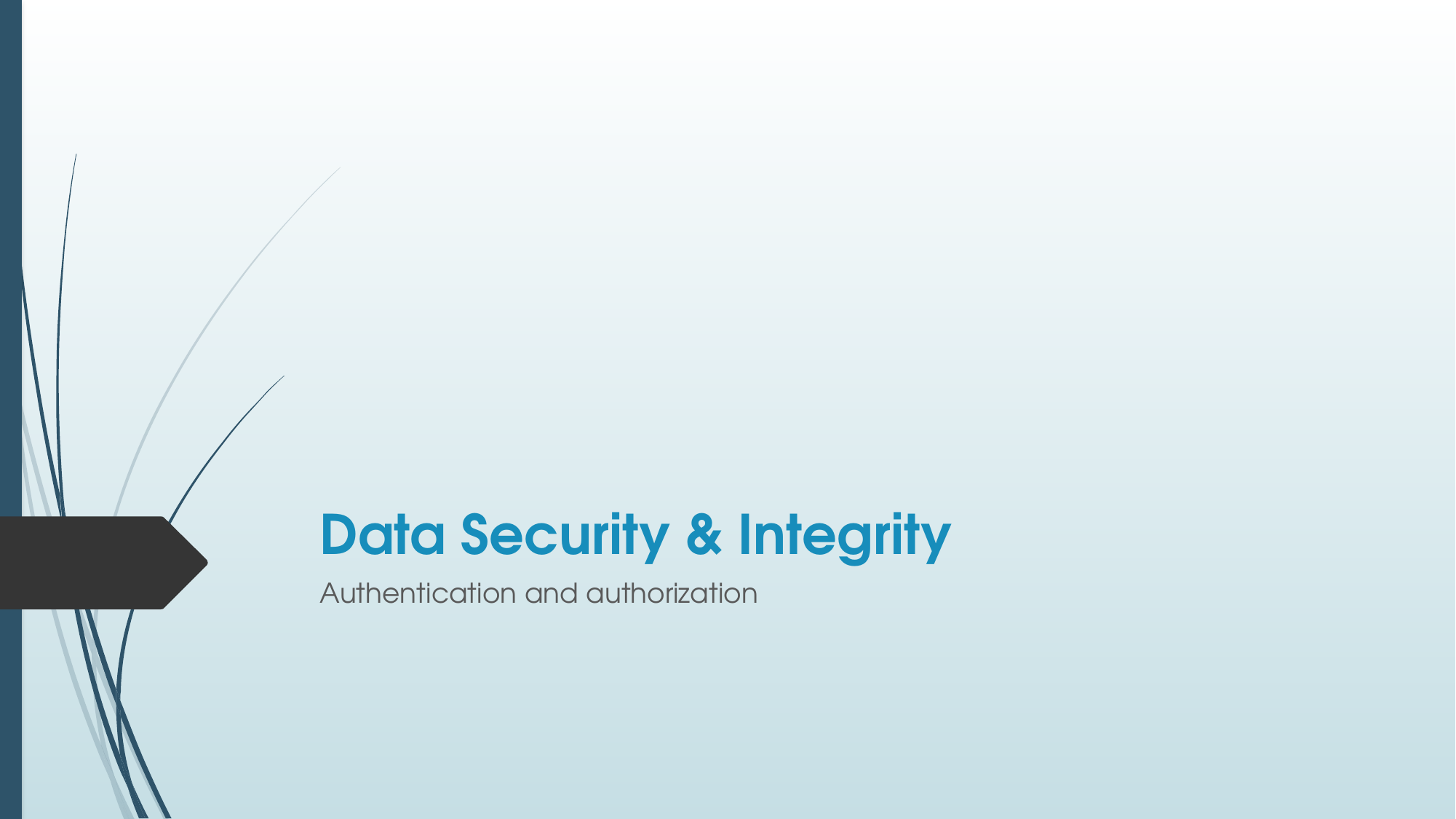

# Data Security & Integrity
Authentication and authorization